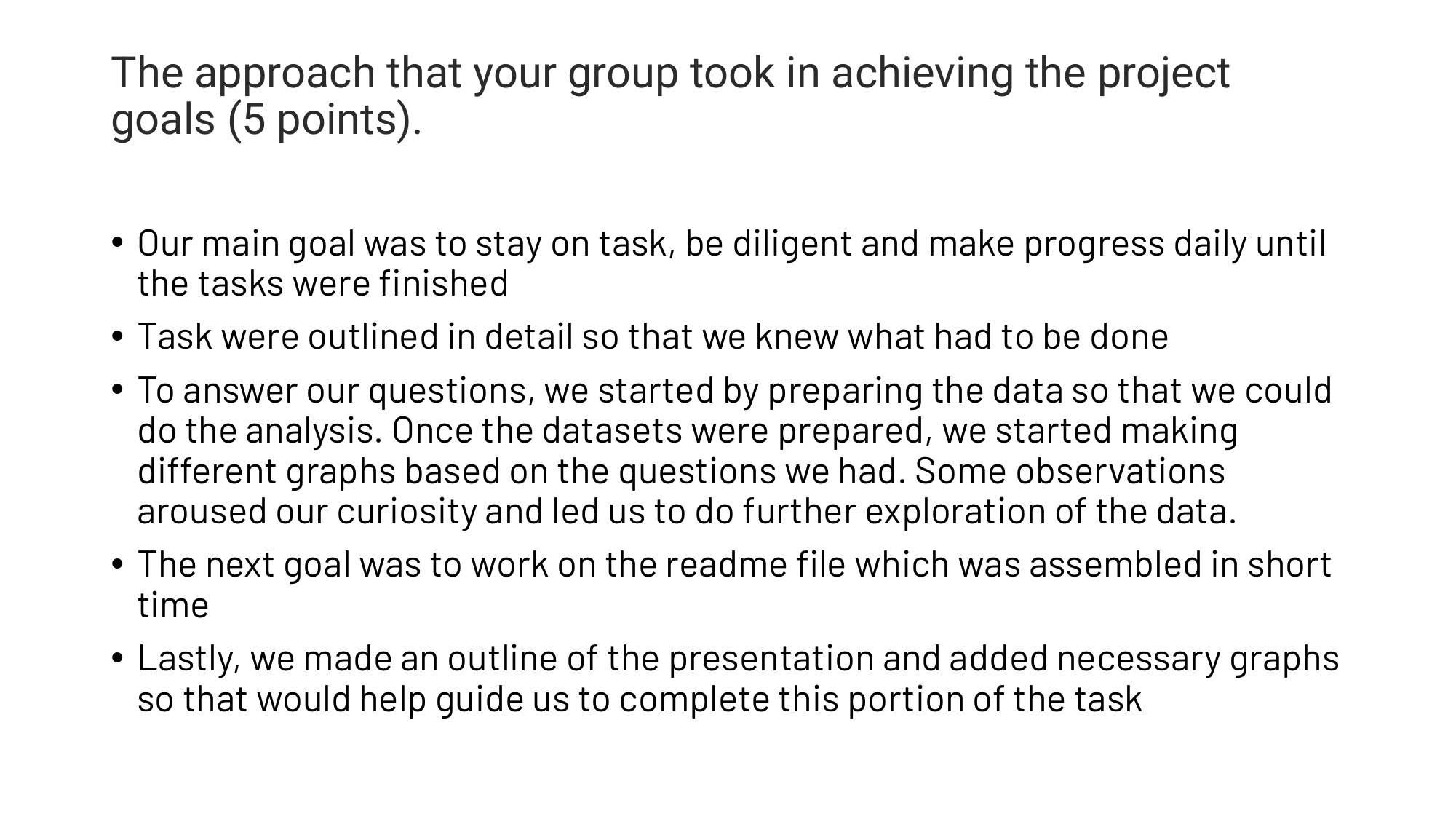

# The approach that your group took in achieving the project goals (5 points).
Our main goal was to stay on task, be diligent and make progress daily until the tasks were finished
Task were outlined in detail so that we knew what had to be done
To answer our questions, we started by preparing the data so that we could do the analysis. Once the datasets were prepared, we started making different graphs based on the questions we had. Some observations aroused our curiosity and led us to do further exploration of the data.
The next goal was to work on the readme file which was assembled in short time
Lastly, we made an outline of the presentation and added necessary graphs so that would help guide us to complete this portion of the task